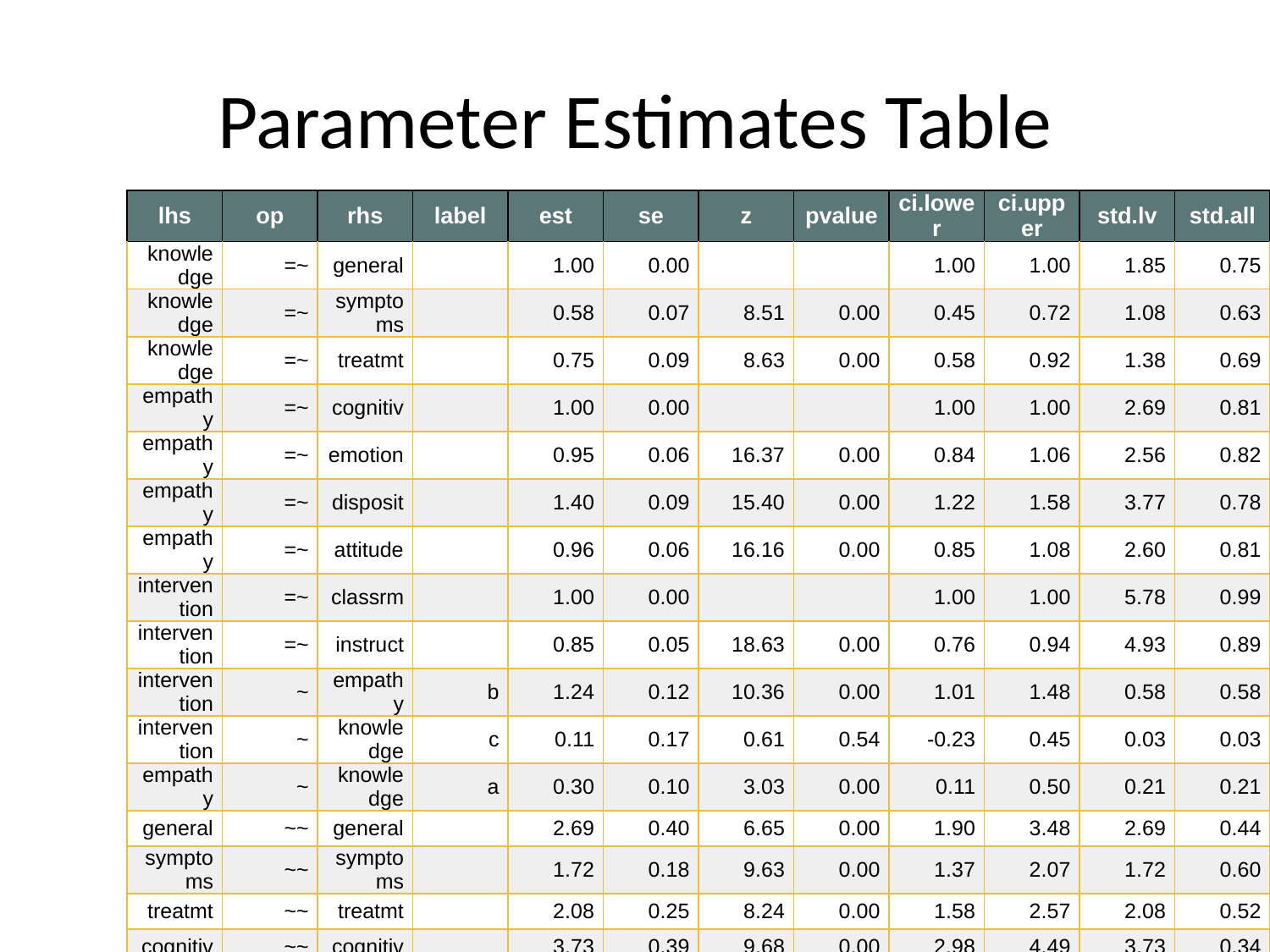

# Parameter Estimates Table
| lhs | op | rhs | label | est | se | z | pvalue | ci.lower | ci.upper | std.lv | std.all | std.nox |
| --- | --- | --- | --- | --- | --- | --- | --- | --- | --- | --- | --- | --- |
| knowledge | =~ | general |  | 1.00 | 0.00 |  |  | 1.00 | 1.00 | 1.85 | 0.75 | 0.75 |
| knowledge | =~ | symptoms |  | 0.58 | 0.07 | 8.51 | 0.00 | 0.45 | 0.72 | 1.08 | 0.63 | 0.63 |
| knowledge | =~ | treatmt |  | 0.75 | 0.09 | 8.63 | 0.00 | 0.58 | 0.92 | 1.38 | 0.69 | 0.69 |
| empathy | =~ | cognitiv |  | 1.00 | 0.00 |  |  | 1.00 | 1.00 | 2.69 | 0.81 | 0.81 |
| empathy | =~ | emotion |  | 0.95 | 0.06 | 16.37 | 0.00 | 0.84 | 1.06 | 2.56 | 0.82 | 0.82 |
| empathy | =~ | disposit |  | 1.40 | 0.09 | 15.40 | 0.00 | 1.22 | 1.58 | 3.77 | 0.78 | 0.78 |
| empathy | =~ | attitude |  | 0.96 | 0.06 | 16.16 | 0.00 | 0.85 | 1.08 | 2.60 | 0.81 | 0.81 |
| intervention | =~ | classrm |  | 1.00 | 0.00 |  |  | 1.00 | 1.00 | 5.78 | 0.99 | 0.99 |
| intervention | =~ | instruct |  | 0.85 | 0.05 | 18.63 | 0.00 | 0.76 | 0.94 | 4.93 | 0.89 | 0.89 |
| intervention | ~ | empathy | b | 1.24 | 0.12 | 10.36 | 0.00 | 1.01 | 1.48 | 0.58 | 0.58 | 0.58 |
| intervention | ~ | knowledge | c | 0.11 | 0.17 | 0.61 | 0.54 | -0.23 | 0.45 | 0.03 | 0.03 | 0.03 |
| empathy | ~ | knowledge | a | 0.30 | 0.10 | 3.03 | 0.00 | 0.11 | 0.50 | 0.21 | 0.21 | 0.21 |
| general | ~~ | general |  | 2.69 | 0.40 | 6.65 | 0.00 | 1.90 | 3.48 | 2.69 | 0.44 | 0.44 |
| symptoms | ~~ | symptoms |  | 1.72 | 0.18 | 9.63 | 0.00 | 1.37 | 2.07 | 1.72 | 0.60 | 0.60 |
| treatmt | ~~ | treatmt |  | 2.08 | 0.25 | 8.24 | 0.00 | 1.58 | 2.57 | 2.08 | 0.52 | 0.52 |
| cognitiv | ~~ | cognitiv |  | 3.73 | 0.39 | 9.68 | 0.00 | 2.98 | 4.49 | 3.73 | 0.34 | 0.34 |
| emotion | ~~ | emotion |  | 3.16 | 0.33 | 9.47 | 0.00 | 2.51 | 3.82 | 3.16 | 0.33 | 0.33 |
| disposit | ~~ | disposit |  | 9.11 | 0.88 | 10.33 | 0.00 | 7.38 | 10.84 | 9.11 | 0.39 | 0.39 |
| attitude | ~~ | attitude |  | 3.48 | 0.36 | 9.69 | 0.00 | 2.78 | 4.18 | 3.48 | 0.34 | 0.34 |
| classrm | ~~ | classrm |  | 0.65 | 1.50 | 0.43 | 0.66 | -2.30 | 3.60 | 0.65 | 0.02 | 0.02 |
| instruct | ~~ | instruct |  | 6.64 | 1.21 | 5.49 | 0.00 | 4.27 | 9.01 | 6.64 | 0.21 | 0.21 |
| knowledge | ~~ | knowledge |  | 3.42 | 0.55 | 6.24 | 0.00 | 2.35 | 4.50 | 1.00 | 1.00 | 1.00 |
| empathy | ~~ | empathy |  | 6.93 | 0.81 | 8.54 | 0.00 | 5.34 | 8.52 | 0.96 | 0.96 | 0.96 |
| intervention | ~~ | intervention |  | 21.95 | 2.35 | 9.33 | 0.00 | 17.34 | 26.57 | 0.66 | 0.66 | 0.66 |
| indirecteffect | := | a\*b | indirecteffect | 0.38 | 0.13 | 2.95 | 0.00 | 0.13 | 0.63 | 0.12 | 0.12 | 0.12 |
| totaleffect | := | c+(a\*b) | totaleffect | 0.48 | 0.20 | 2.39 | 0.02 | 0.09 | 0.88 | 0.15 | 0.15 | 0.15 |